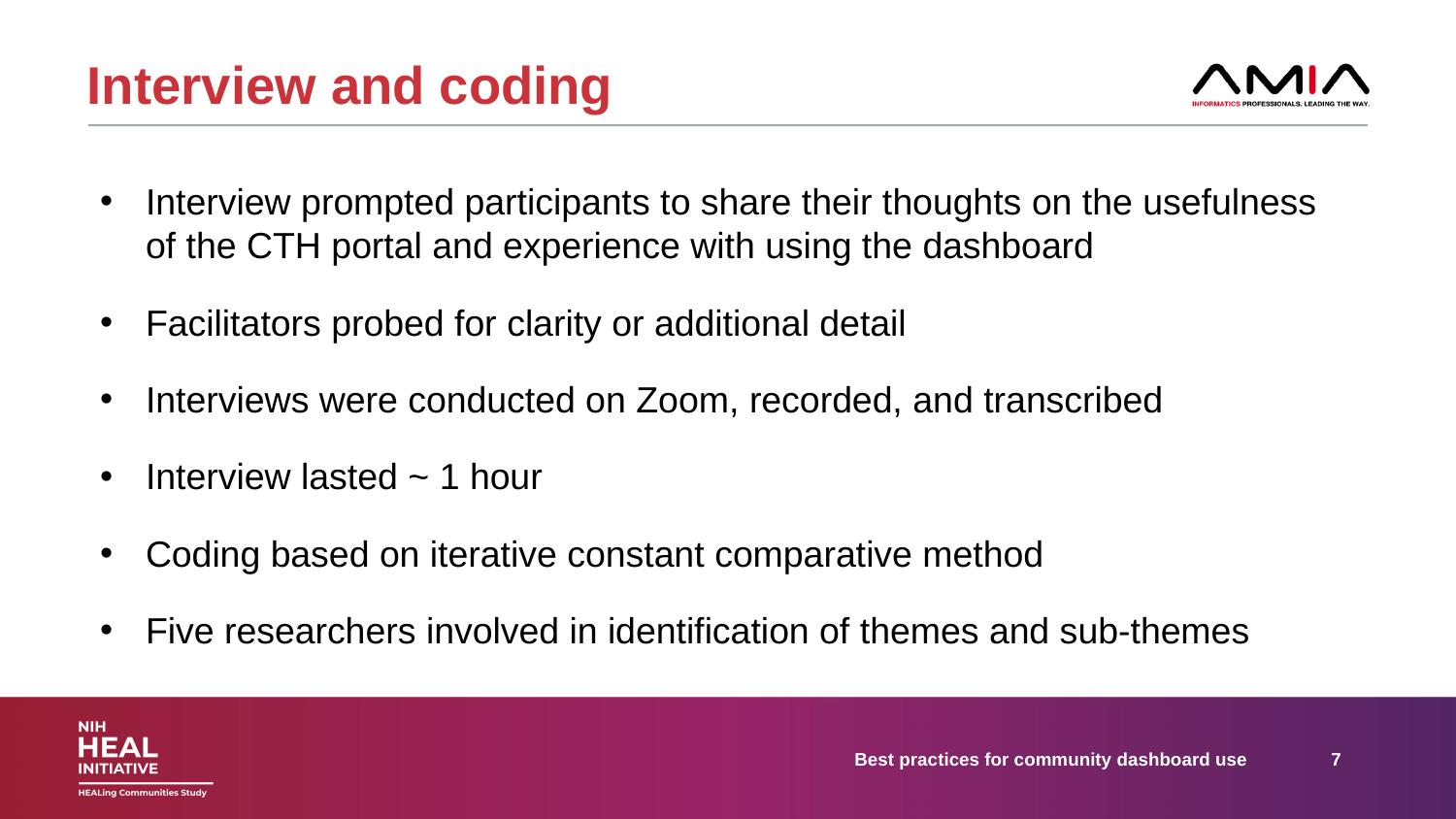

# Interview and coding
Interview prompted participants to share their thoughts on the usefulness of the CTH portal and experience with using the dashboard
Facilitators probed for clarity or additional detail
Interviews were conducted on Zoom, recorded, and transcribed
Interview lasted ~ 1 hour
Coding based on iterative constant comparative method
Five researchers involved in identification of themes and sub-themes

Best practices for community dashboard use
7